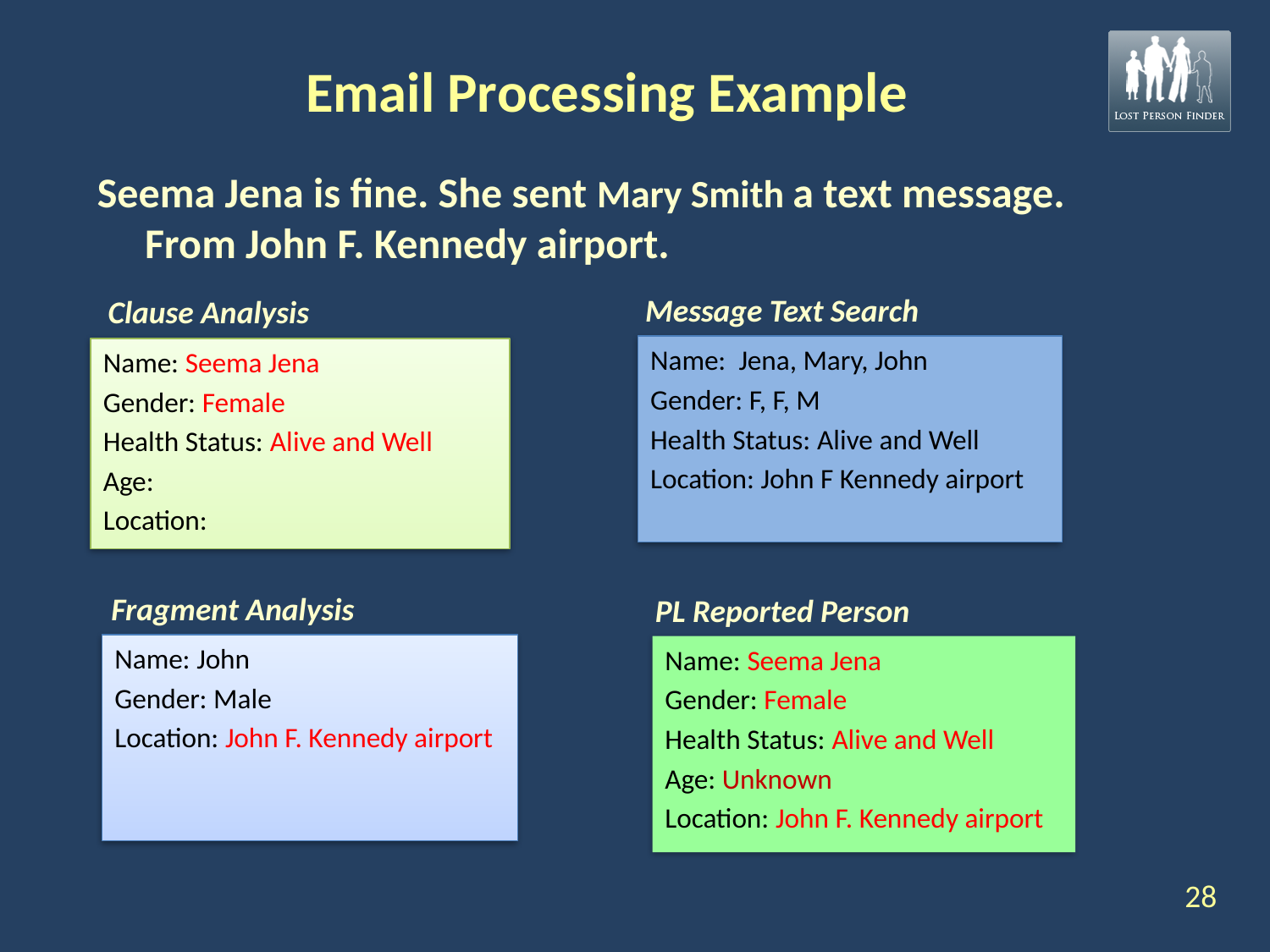

# Email Processing Example
Seema Jena is fine. She sent Mary Smith a text message. From John F. Kennedy airport.

Message Text Search
Clause Analysis
Name:  Jena, Mary, John
Gender: F, F, M
Health Status: Alive and Well
Location: John F Kennedy airport
Name: Seema Jena
Gender: Female
Health Status: Alive and Well
Age:
Location:
Fragment Analysis
  PL Reported Person
Name: John
Gender: Male
Location: John F. Kennedy airport
Name: Seema Jena
Gender: Female
Health Status: Alive and Well
Age: Unknown
Location: John F. Kennedy airport

28